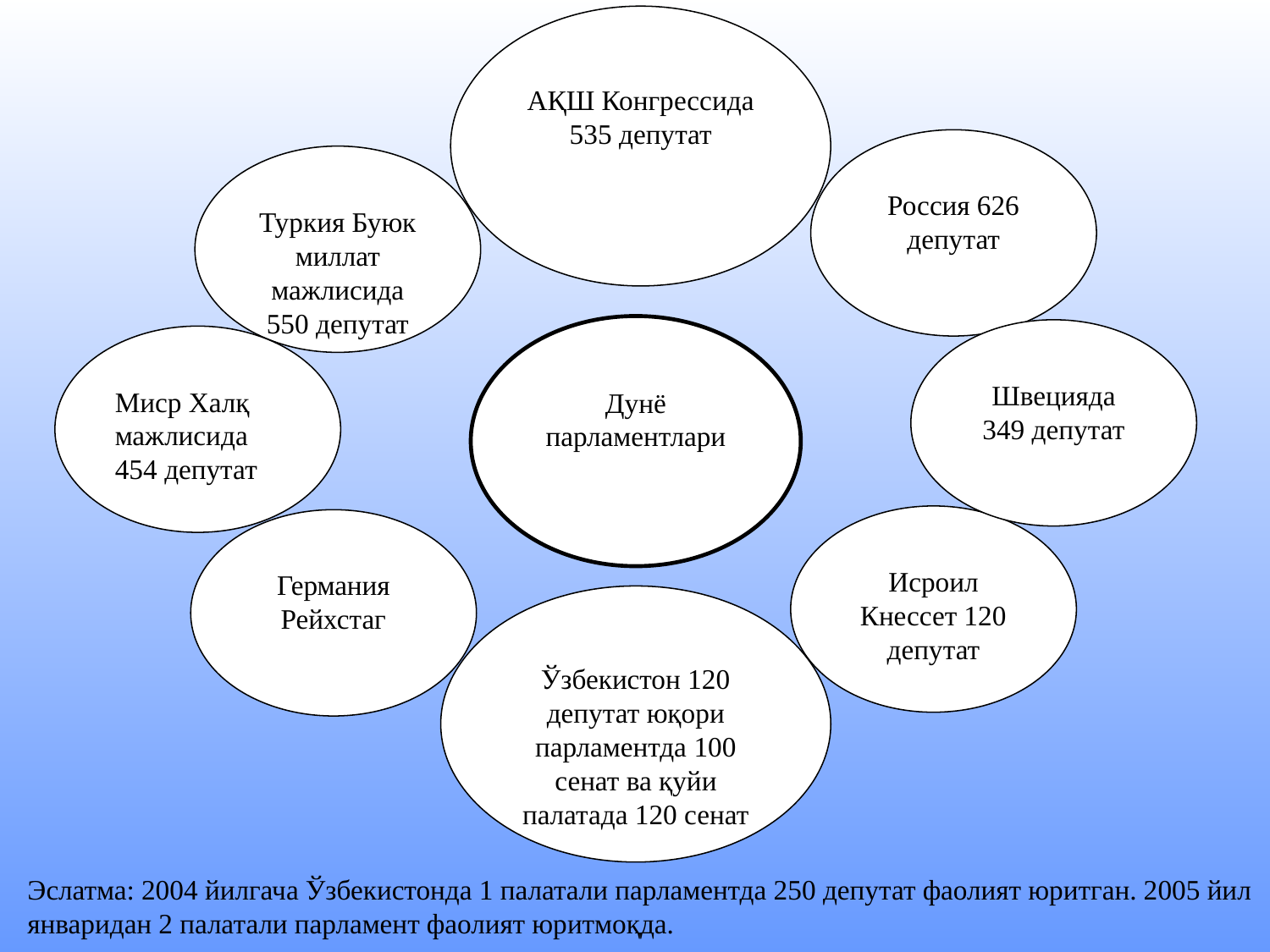

АҚШ Конгрессида 535 депутат

Россия 626 депутат

Туркия Буюк миллат мажлисида 550 депутат

Швецияда 349 депутат

Миср Халқ мажлисида 454 депутат

Дунё парламентлари

Исроил Кнессет 120 депутат

Германия Рейхстаг

Ўзбекистон 120 депутат юқори парламентда 100 сенат ва қуйи палатада 120 сенат

Эслатма: 2004 йилгача Ўзбекистонда 1 палатали парламентда 250 депутат фаолият юритган. 2005 йил январидан 2 палатали парламент фаолият юритмоқда.